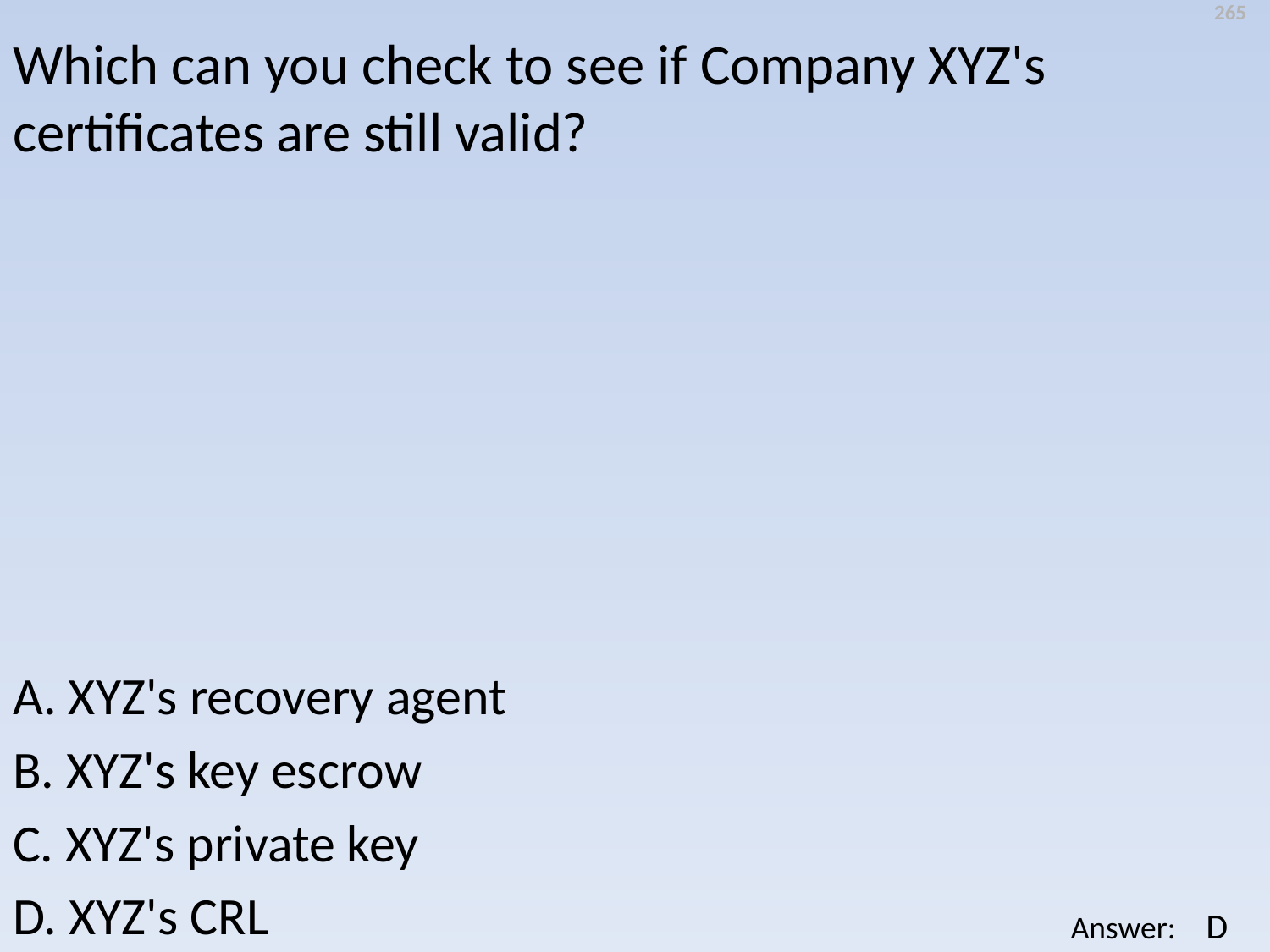

265
Which can you check to see if Company XYZ's certificates are still valid?
A. XYZ's recovery agent
B. XYZ's key escrow
C. XYZ's private key
D. XYZ's CRL
D